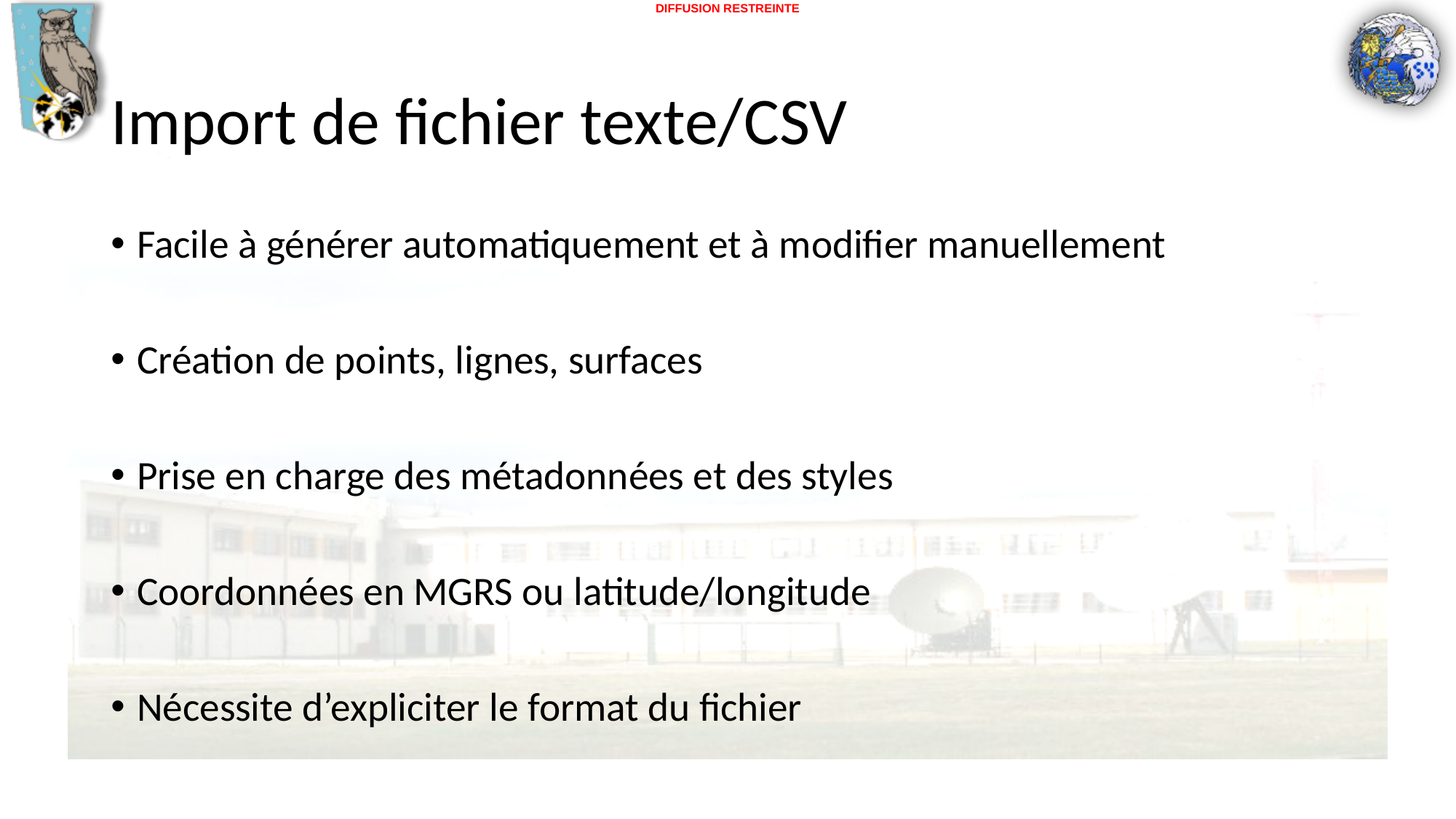

# Import de fichier texte/CSV
Facile à générer automatiquement et à modifier manuellement

Création de points, lignes, surfaces

Prise en charge des métadonnées et des styles

Coordonnées en MGRS ou latitude/longitude

Nécessite d’expliciter le format du fichier